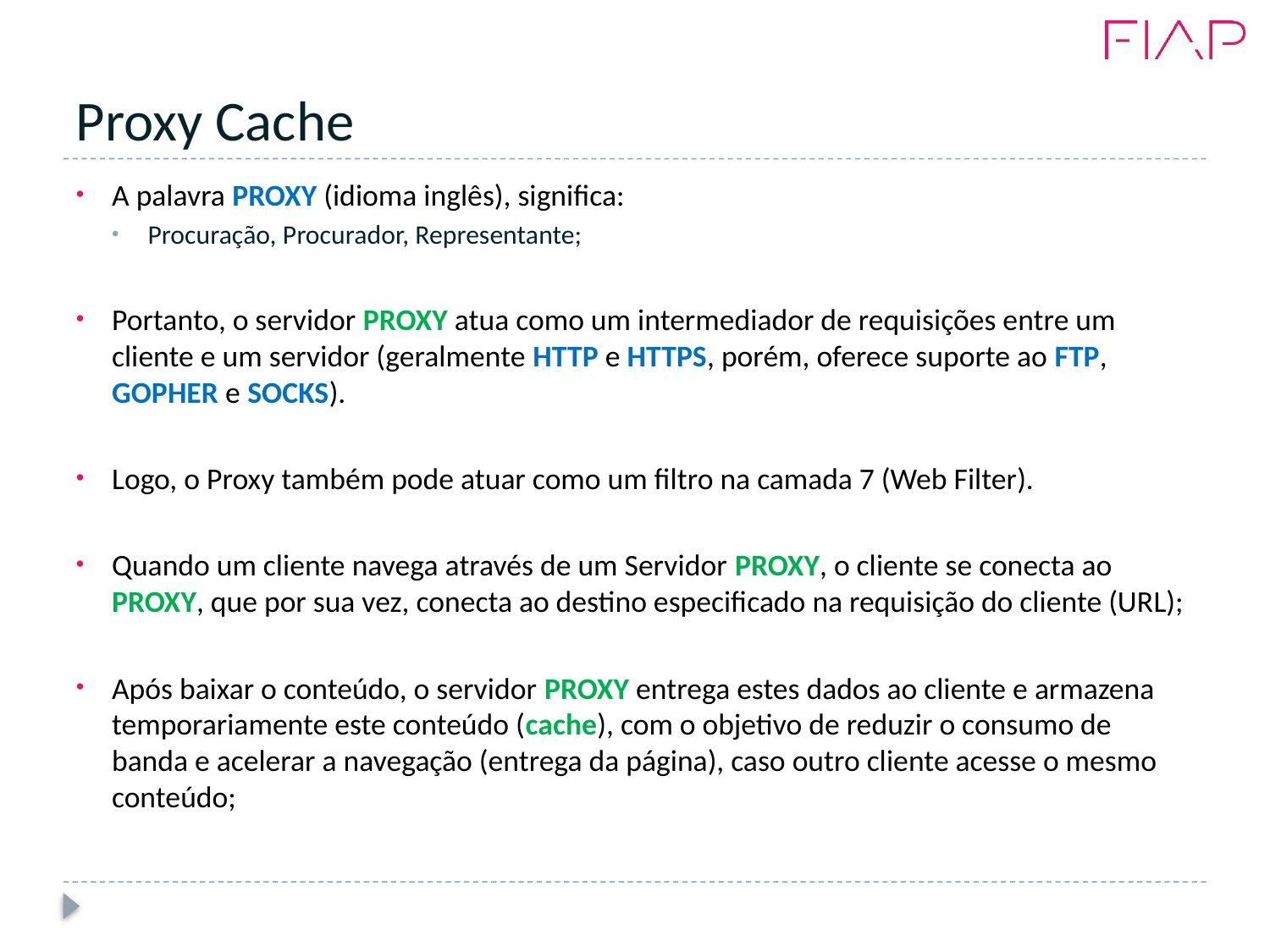

# Proxy Cache
A palavra PROXY (idioma inglês), significa:
Procuração, Procurador, Representante;

Portanto, o servidor PROXY atua como um intermediador de requisições entre um cliente e um servidor (geralmente HTTP e HTTPS, porém, oferece suporte ao FTP, GOPHER e SOCKS).

Logo, o Proxy também pode atuar como um filtro na camada 7 (Web Filter).

Quando um cliente navega através de um Servidor PROXY, o cliente se conecta ao PROXY, que por sua vez, conecta ao destino especificado na requisição do cliente (URL);

Após baixar o conteúdo, o servidor PROXY entrega estes dados ao cliente e armazena temporariamente este conteúdo (cache), com o objetivo de reduzir o consumo de banda e acelerar a navegação (entrega da página), caso outro cliente acesse o mesmo conteúdo;